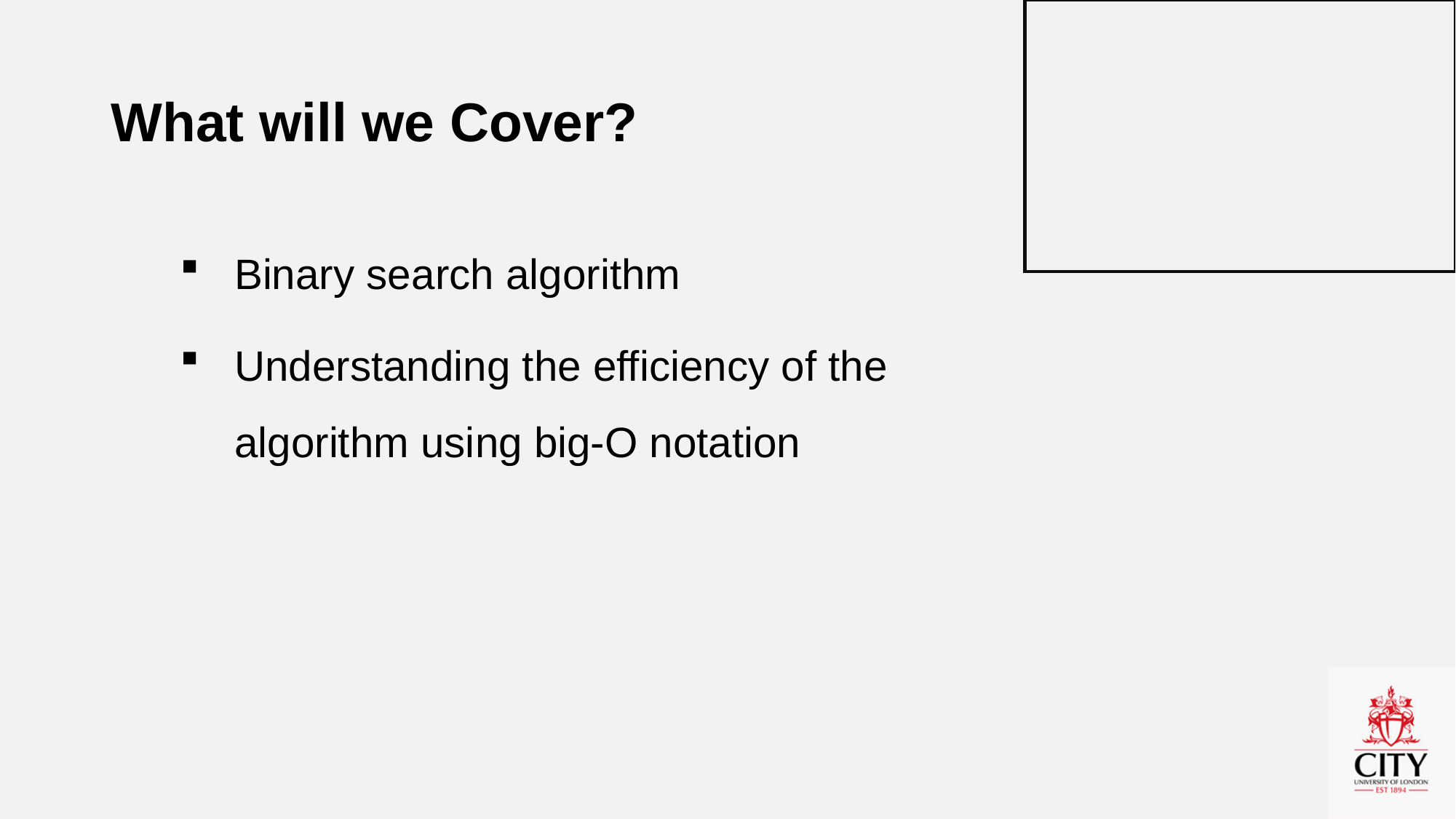

# What will we Cover?
Binary search algorithm
Understanding the efficiency of the algorithm using big-O notation